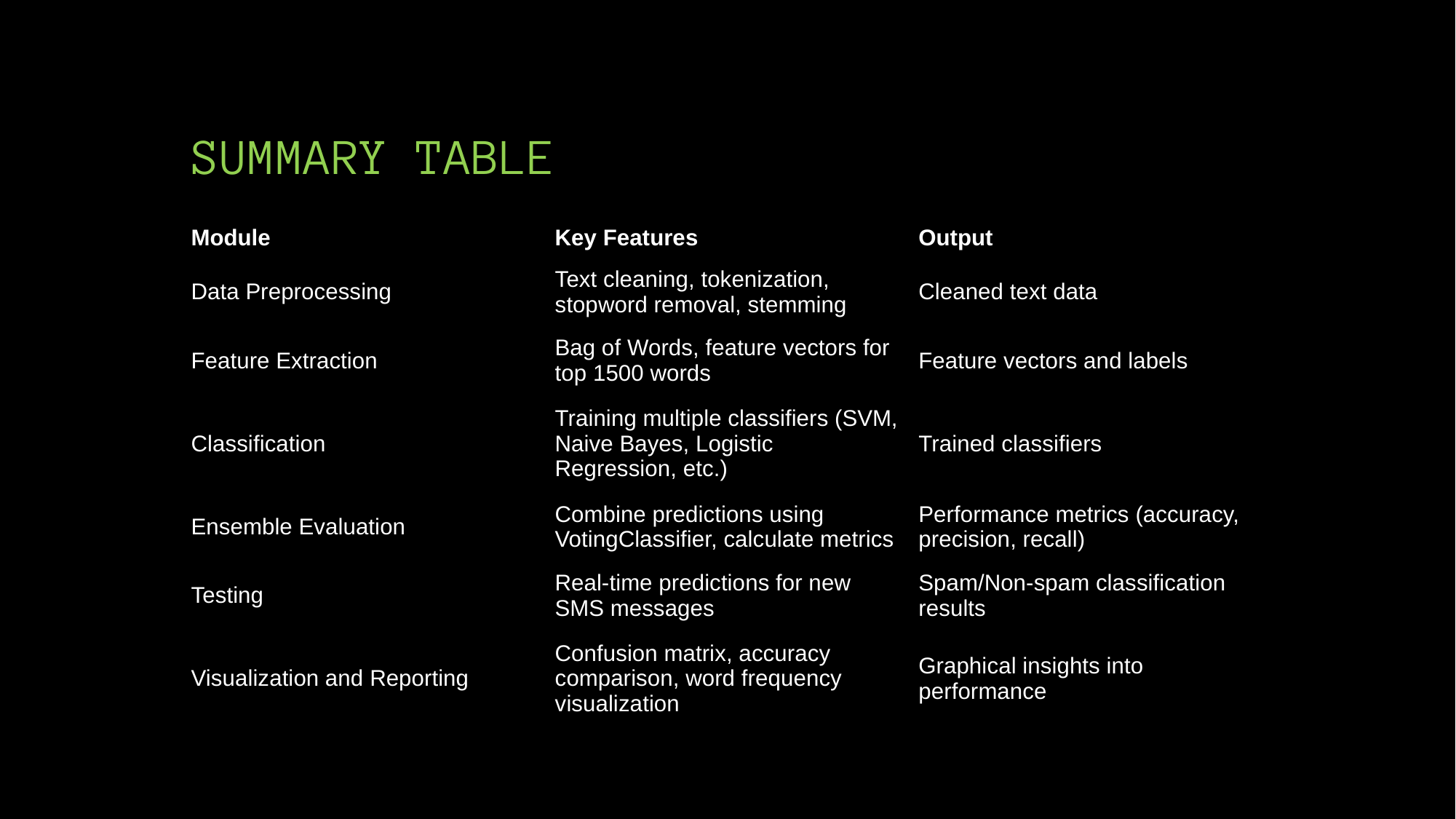

# SUMMARY TABLE
| Module | Key Features | Output |
| --- | --- | --- |
| Data Preprocessing | Text cleaning, tokenization, stopword removal, stemming | Cleaned text data |
| Feature Extraction | Bag of Words, feature vectors for top 1500 words | Feature vectors and labels |
| Classification | Training multiple classifiers (SVM, Naive Bayes, Logistic Regression, etc.) | Trained classifiers |
| Ensemble Evaluation | Combine predictions using VotingClassifier, calculate metrics | Performance metrics (accuracy, precision, recall) |
| Testing | Real-time predictions for new SMS messages | Spam/Non-spam classification results |
| Visualization and Reporting | Confusion matrix, accuracy comparison, word frequency visualization | Graphical insights into performance |